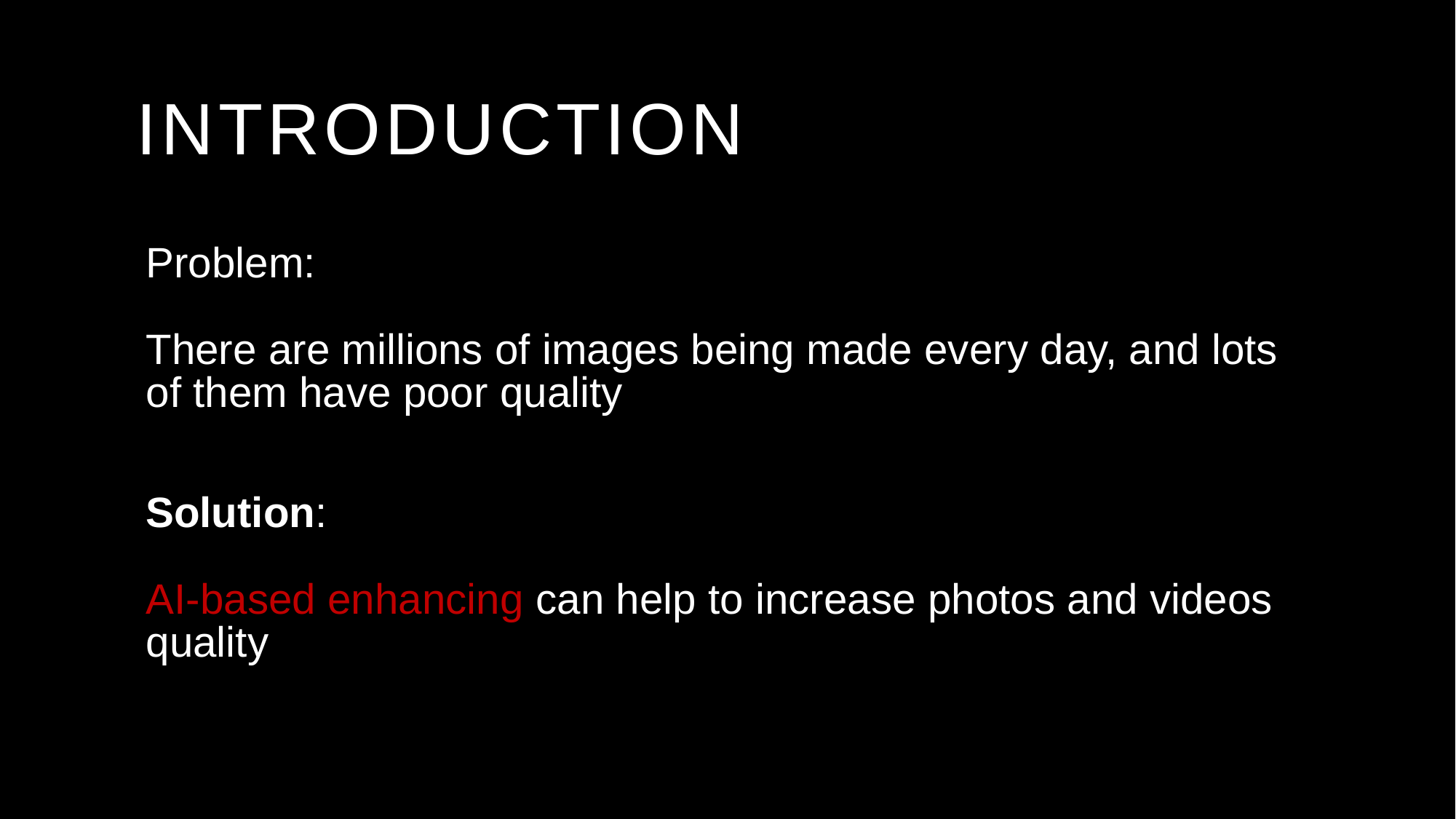

# Introduction
Problem:

There are millions of images being made every day, and lots of them have poor quality

Solution:

AI-based enhancing can help to increase photos and videos quality